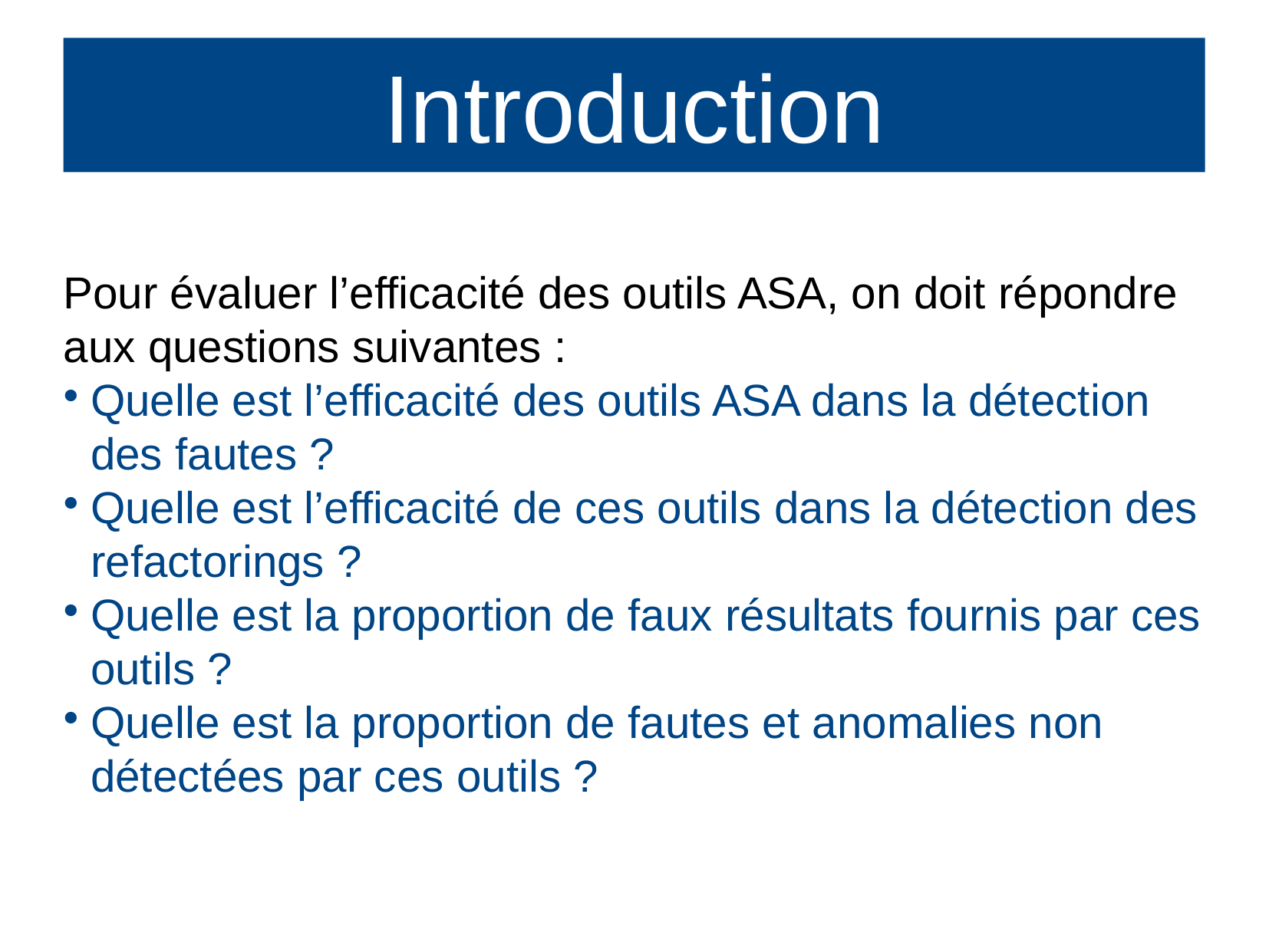

Introduction

Pour évaluer l’efficacité des outils ASA, on doit répondre aux questions suivantes :
Quelle est l’efficacité des outils ASA dans la détection des fautes ?
Quelle est l’efficacité de ces outils dans la détection des refactorings ?
Quelle est la proportion de faux résultats fournis par ces outils ?
Quelle est la proportion de fautes et anomalies non détectées par ces outils ?